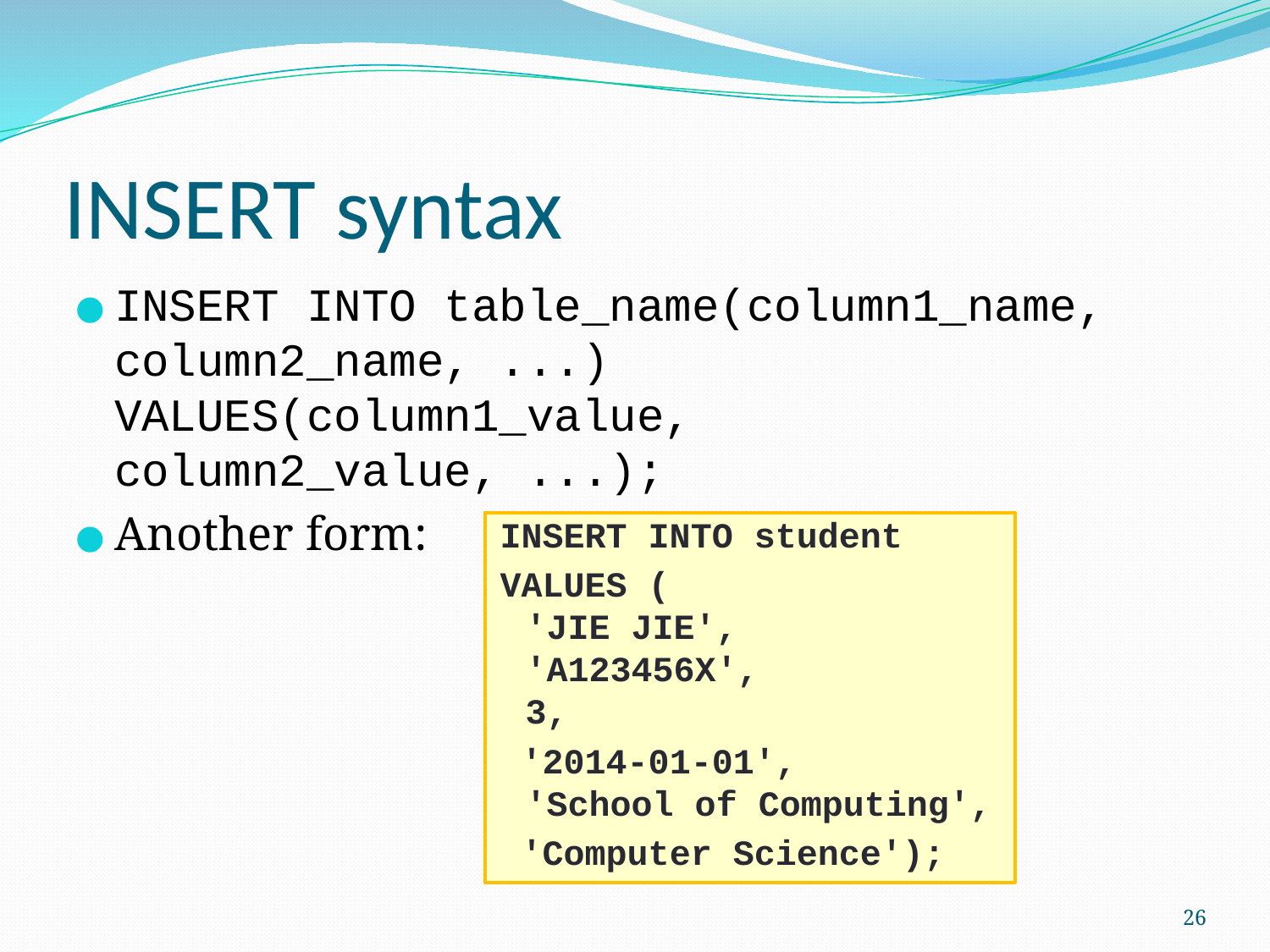

# INSERT syntax
INSERT INTO table_name(column1_name, column2_name, ...) VALUES(column1_value, column2_value, ...);
Another form:

INSERT INTO student
VALUES (
'JIE JIE',
'A123456X',
3,
 '2014-01-01',
'School of Computing',
 'Computer Science');
26